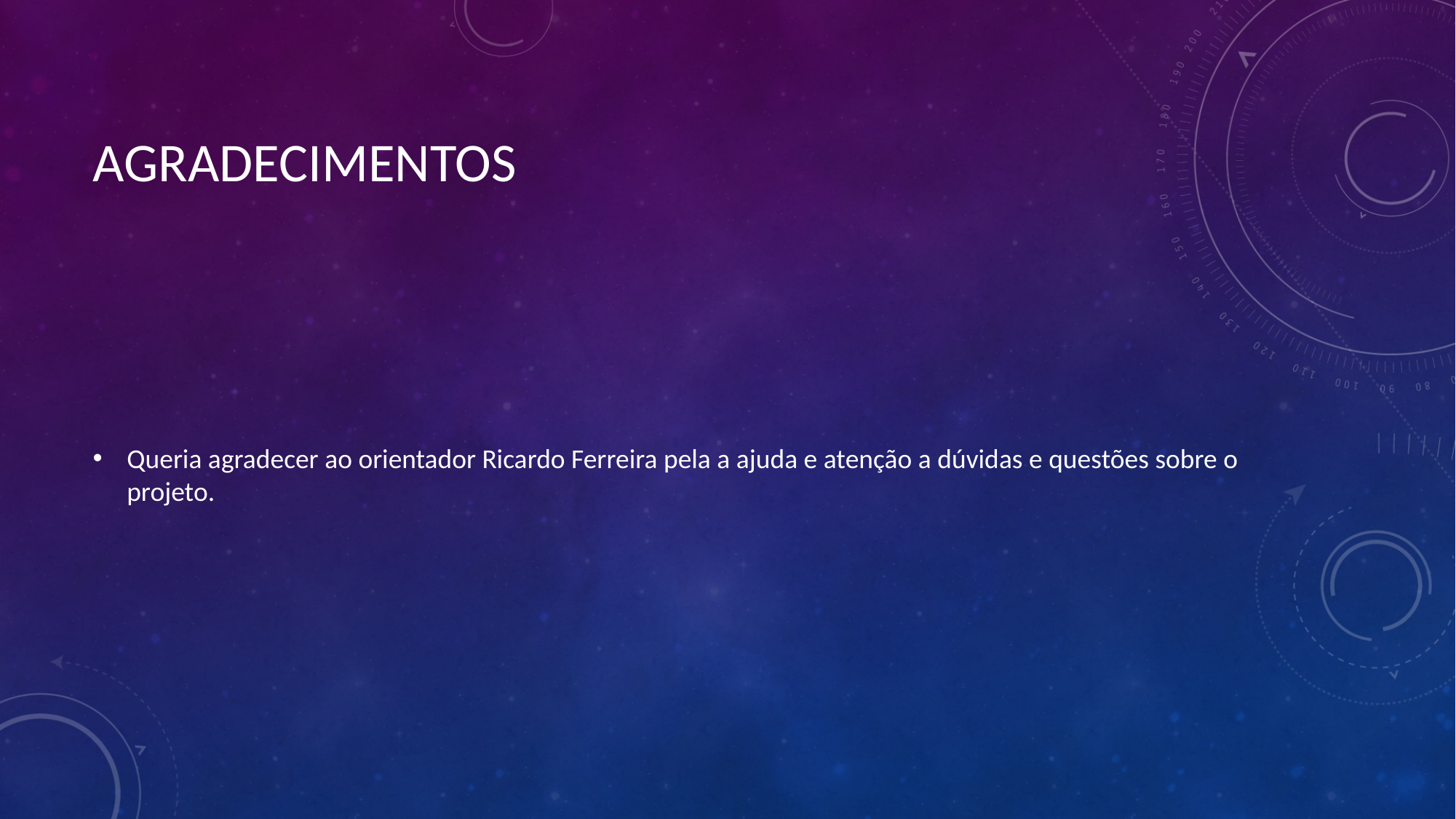

# Agradecimentos
Queria agradecer ao orientador Ricardo Ferreira pela a ajuda e atenção a dúvidas e questões sobre o projeto.